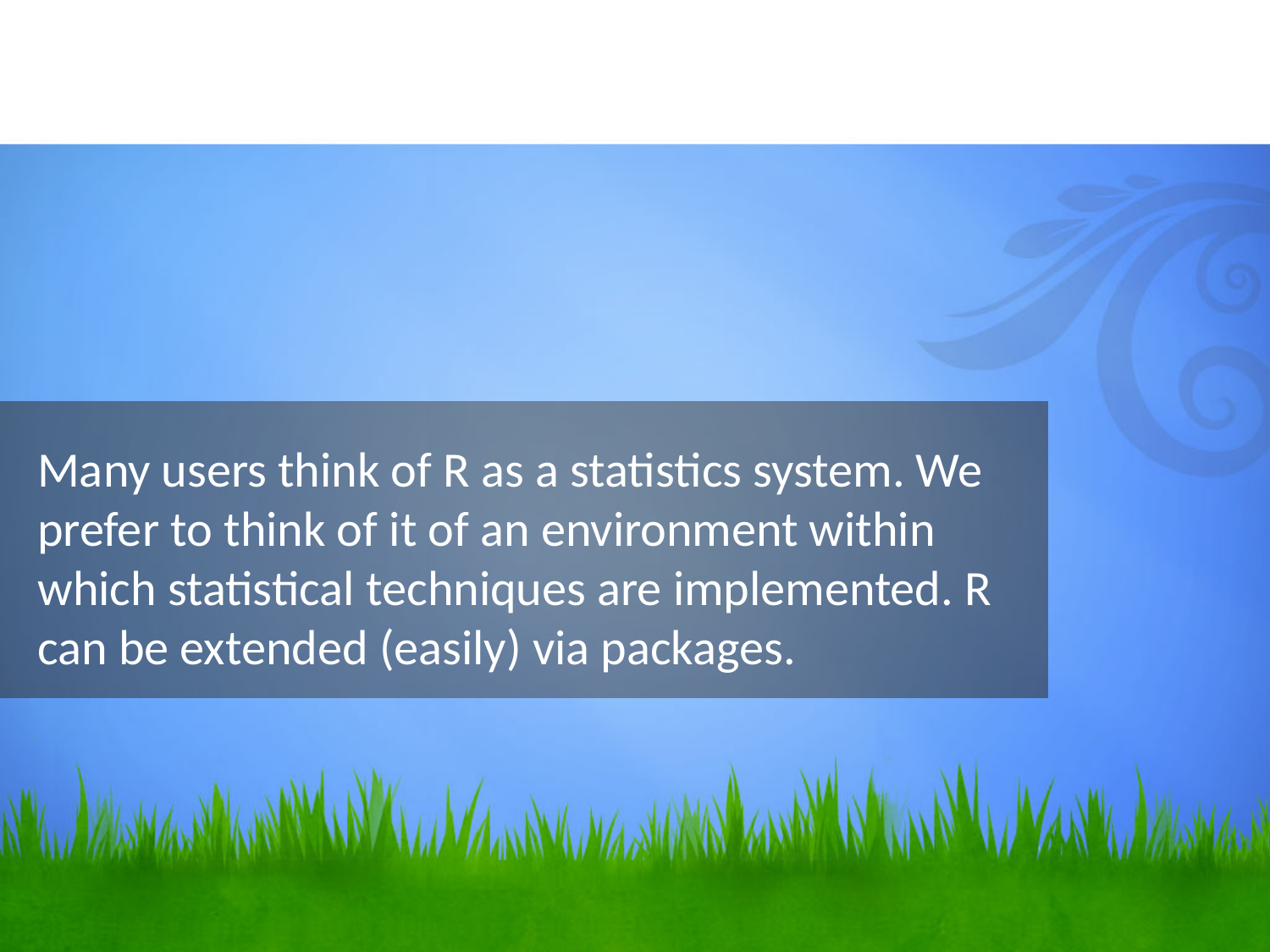

# Many users think of R as a statistics system. We prefer to think of it of an environment within which statistical techniques are implemented. R can be extended (easily) via packages.